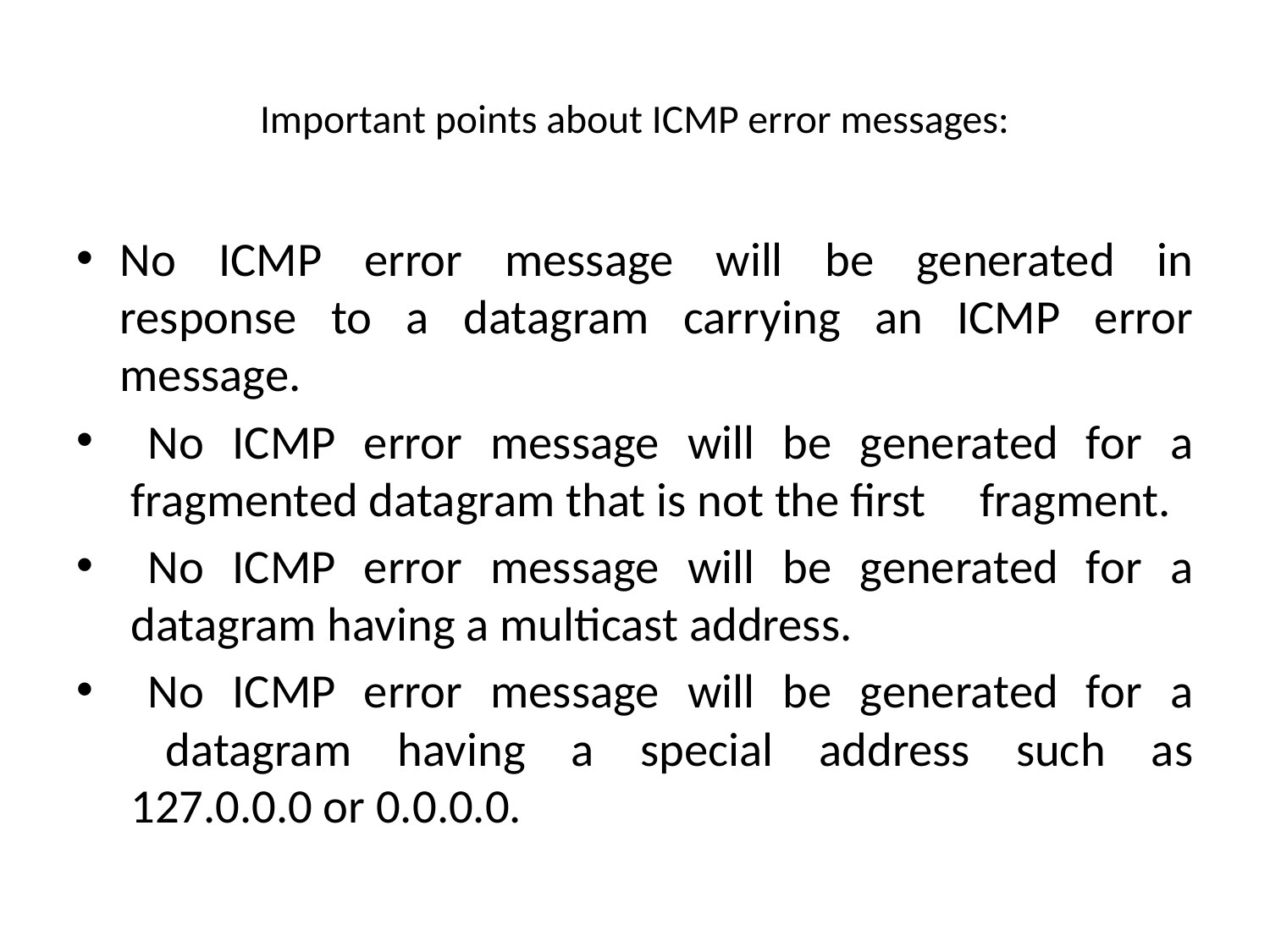

# Important points about ICMP error messages:
No ICMP error message will be generated in
response to a datagram carrying an ICMP error
message.
 No ICMP error message will be generated for a
 fragmented datagram that is not the first     fragment.
 No ICMP error message will be generated for a
 datagram having a multicast address.
 No ICMP error message will be generated for a
 datagram having a special address such as
 127.0.0.0 or 0.0.0.0.